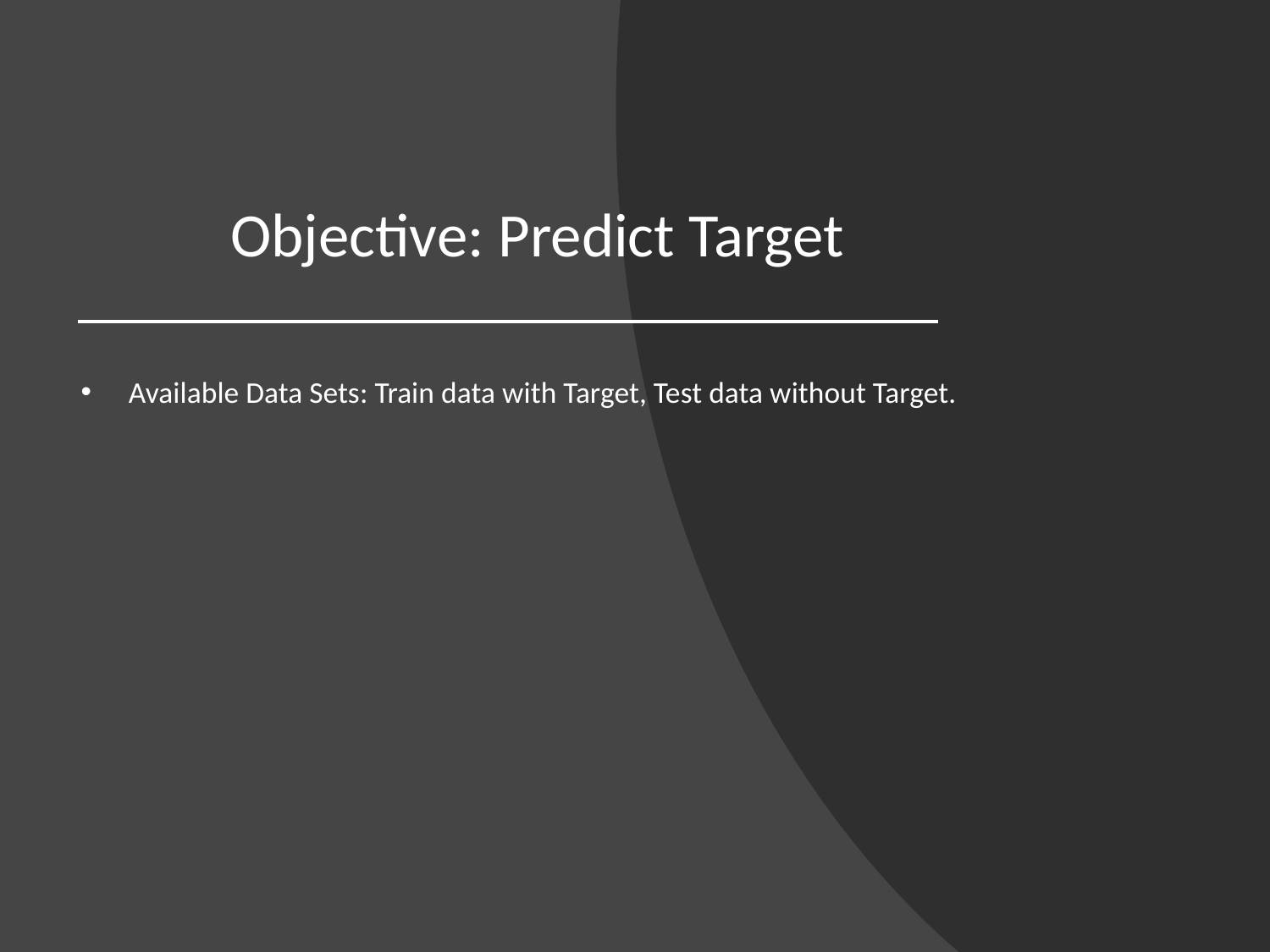

# Objective: Predict Target
Available Data Sets: Train data with Target, Test data without Target.